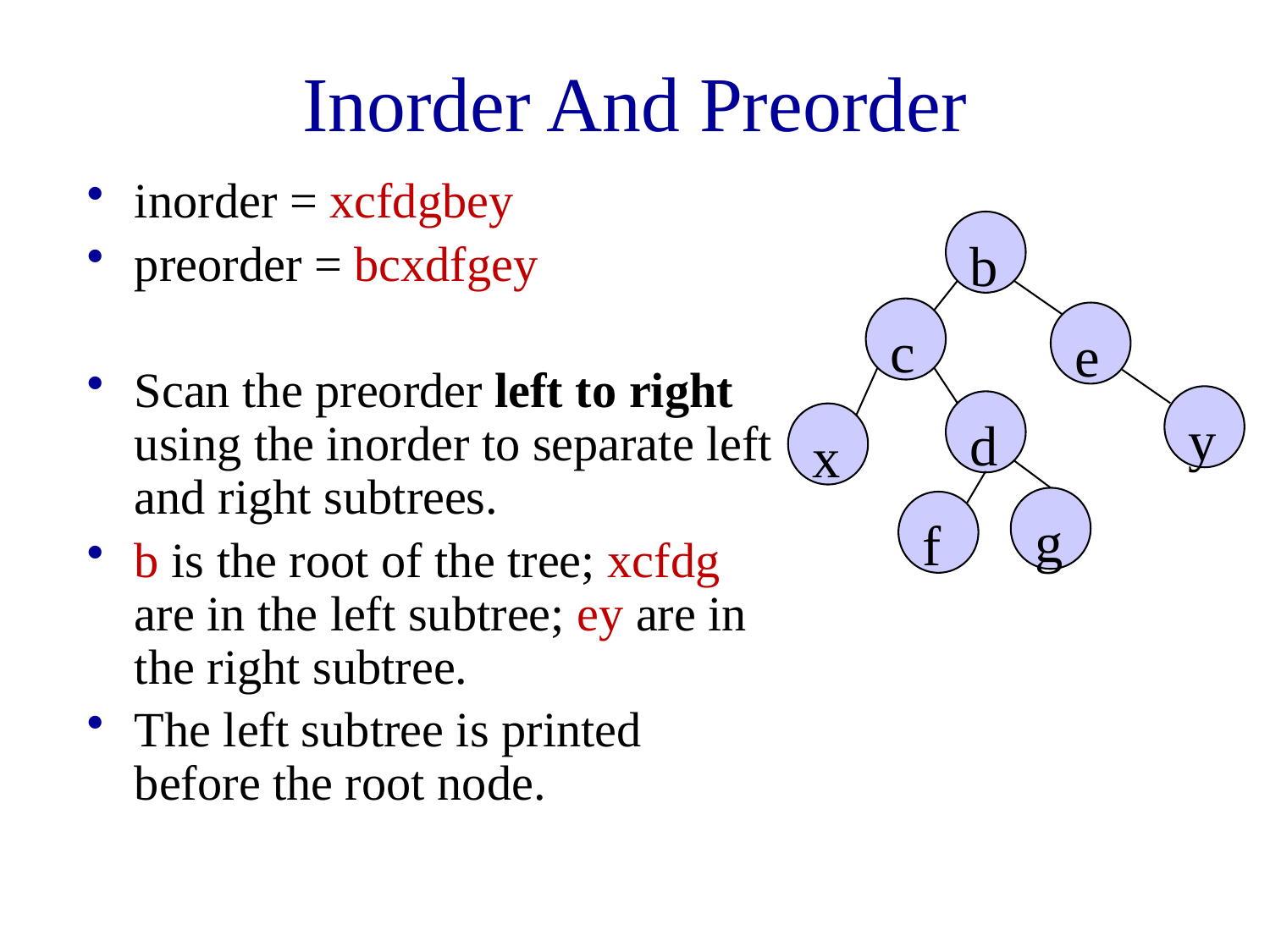

# Inorder And Preorder
inorder = xcfdgbey
preorder = bcxdfgey

Scan the preorder left to right using the inorder to separate left and right subtrees.
b is the root of the tree; xcfdg are in the left subtree; ey are in the right subtree.
The left subtree is printed before the root node.
b
c
e
d
x
g
f
y